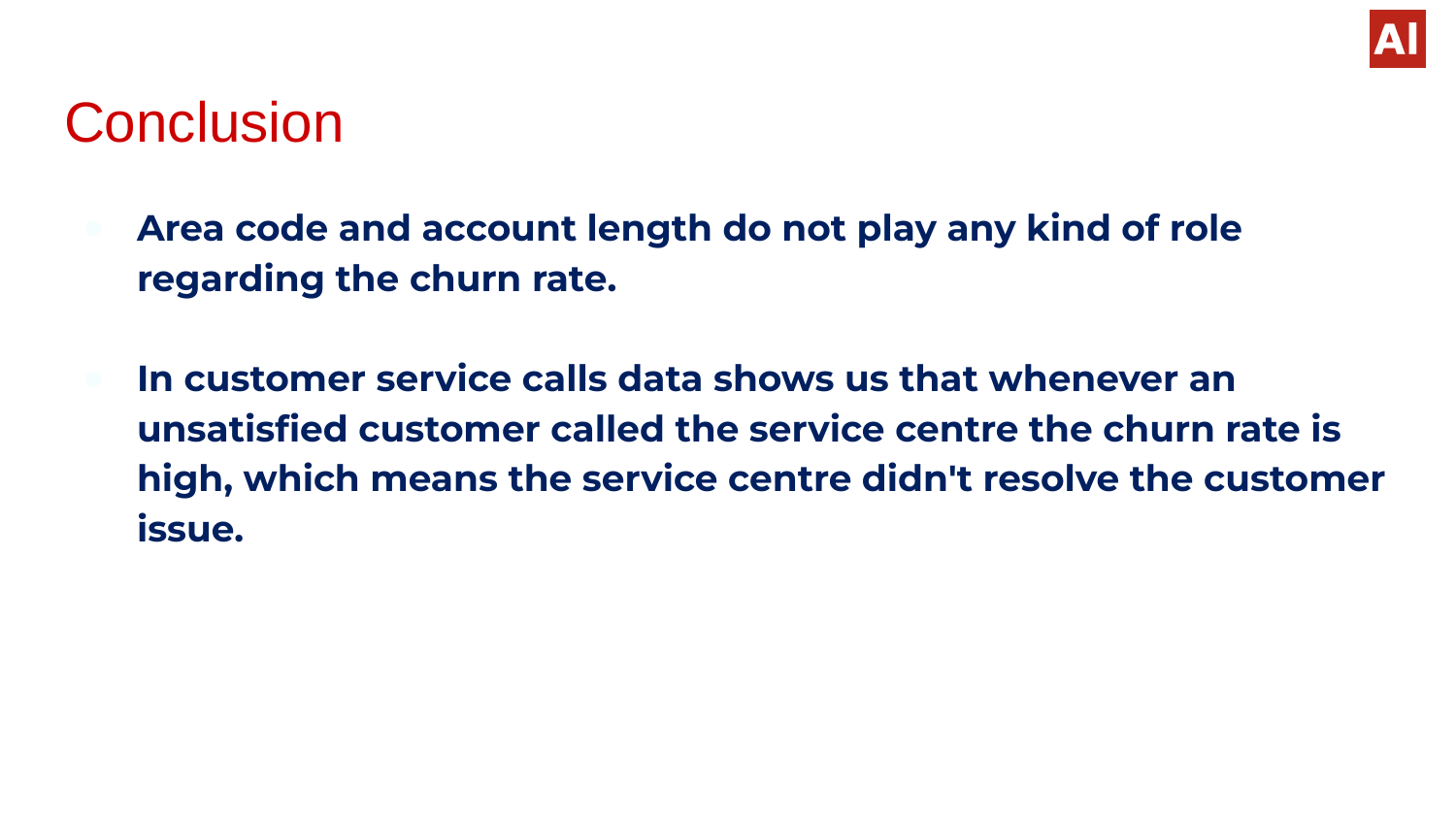

# Conclusion
Area code and account length do not play any kind of role regarding the churn rate.

In customer service calls data shows us that whenever an unsatisfied customer called the service centre the churn rate is high, which means the service centre didn't resolve the customer issue.